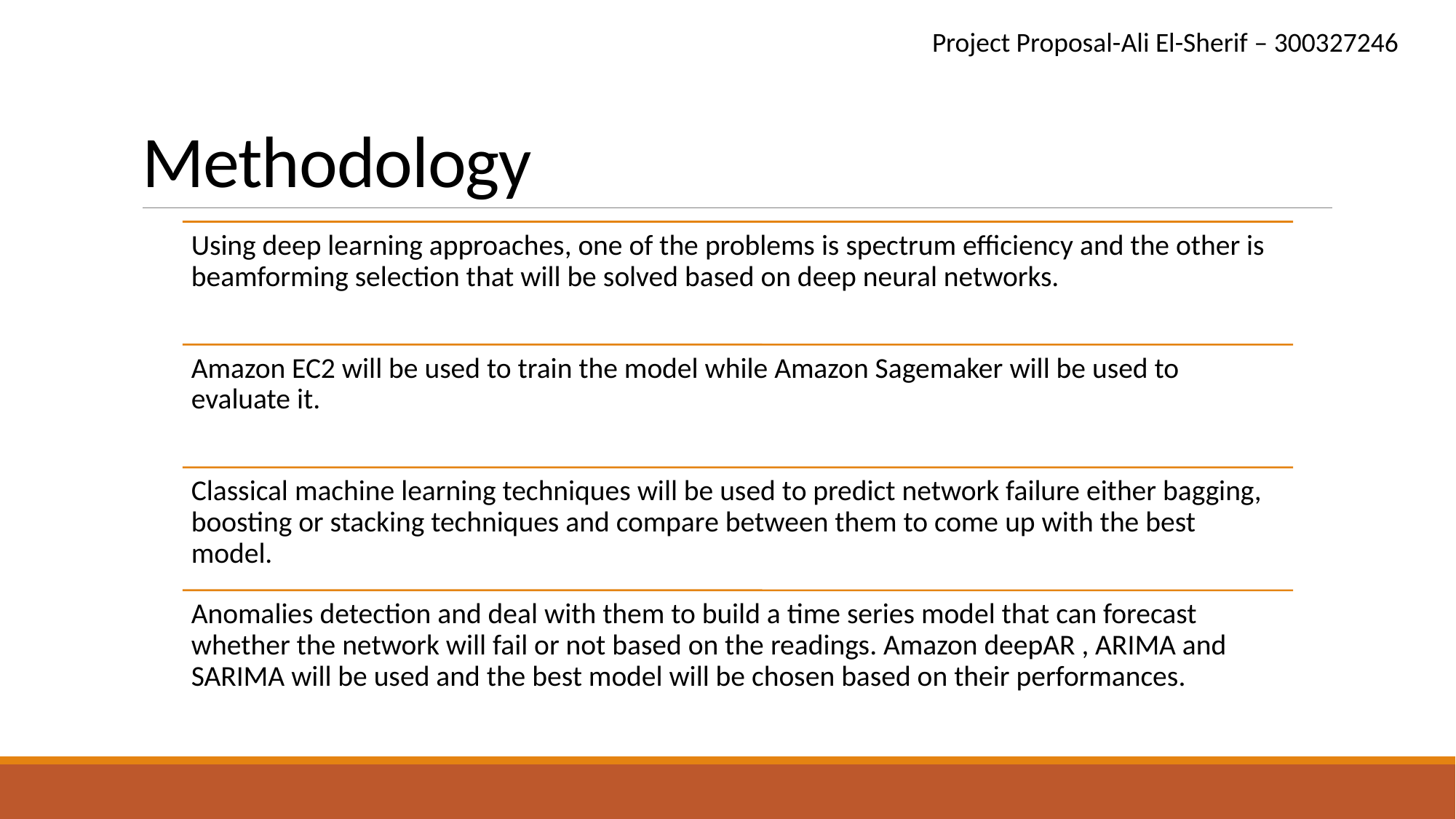

Project Proposal-Ali El-Sherif – 300327246
# Methodology
Using deep learning approaches, one of the problems is spectrum efficiency and the other is beamforming selection that will be solved based on deep neural networks.
Amazon EC2 will be used to train the model while Amazon Sagemaker will be used to evaluate it.
Classical machine learning techniques will be used to predict network failure either bagging, boosting or stacking techniques and compare between them to come up with the best model.
Anomalies detection and deal with them to build a time series model that can forecast whether the network will fail or not based on the readings. Amazon deepAR , ARIMA and SARIMA will be used and the best model will be chosen based on their performances.